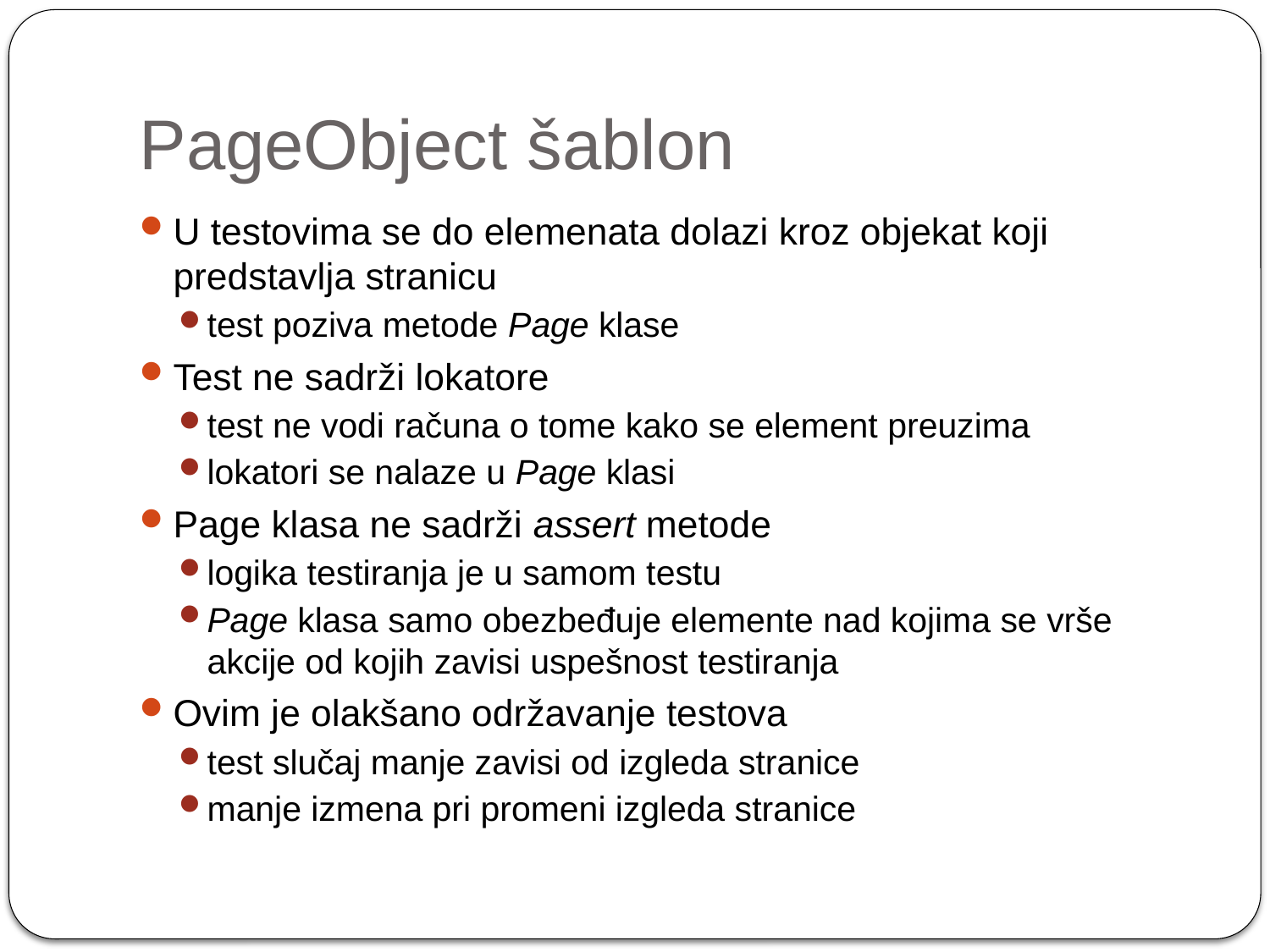

# PageObject šablon
U testovima se do elemenata dolazi kroz objekat koji predstavlja stranicu
test poziva metode Page klase
Test ne sadrži lokatore
test ne vodi računa o tome kako se element preuzima
lokatori se nalaze u Page klasi
Page klasa ne sadrži assert metode
logika testiranja je u samom testu
Page klasa samo obezbeđuje elemente nad kojima se vrše akcije od kojih zavisi uspešnost testiranja
Ovim je olakšano održavanje testova
test slučaj manje zavisi od izgleda stranice
manje izmena pri promeni izgleda stranice